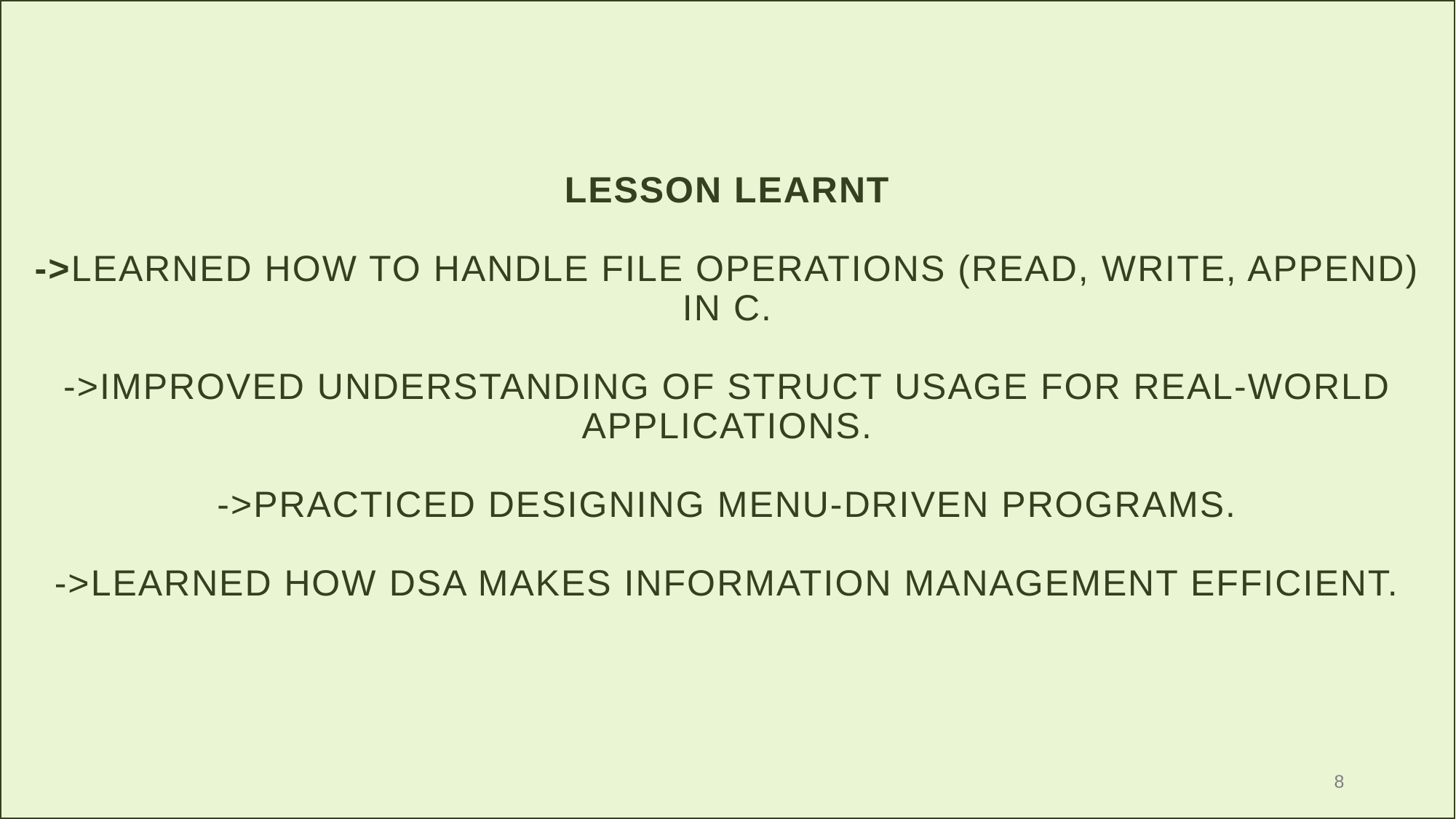

# Lesson Learnt ->Learned how to handle file operations (read, write, append) in C. ->Improved understanding of struct usage for real-world applications. ->Practiced designing menu-driven programs. ->Learned how DSA makes information management efficient.
8